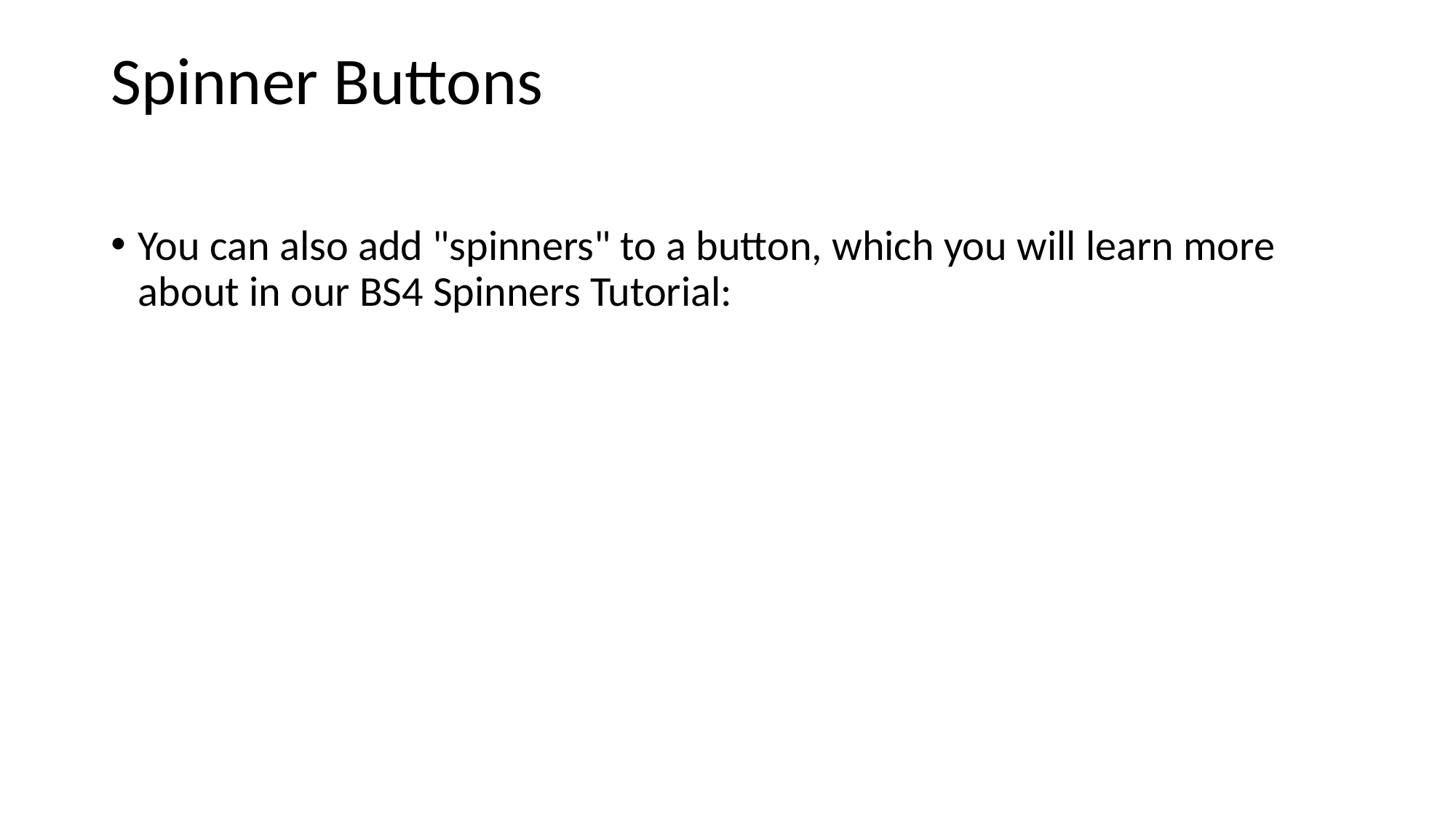

# Spinner Buttons
You can also add "spinners" to a button, which you will learn more about in our BS4 Spinners Tutorial: